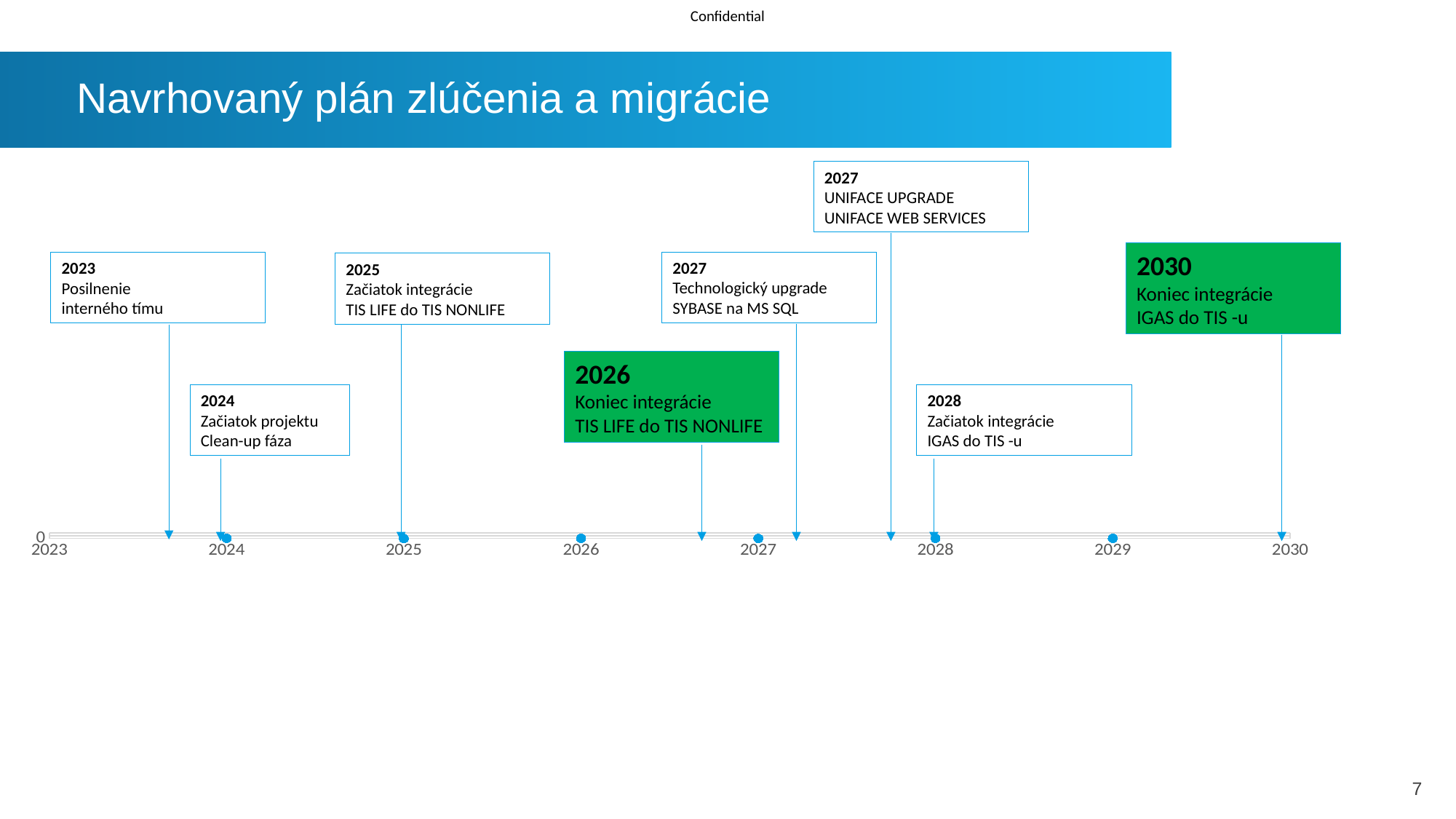

Navrhovaný plán zlúčenia a migrácie
2027
UNIFACE UPGRADE
UNIFACE WEB SERVICES

2030
Koniec integrácie
IGAS do TIS -u
2027
Technologický upgrade
SYBASE na MS SQL
2023
Posilnenie
interného tímu
2025
Začiatok integrácie
TIS LIFE do TIS NONLIFE
2026
Koniec integrácie
TIS LIFE do TIS NONLIFE
2028
Začiatok integrácie
IGAS do TIS -u
2024
Začiatok projektu
Clean-up fáza

### Chart

| Category | Column2 |
|---|---|
7